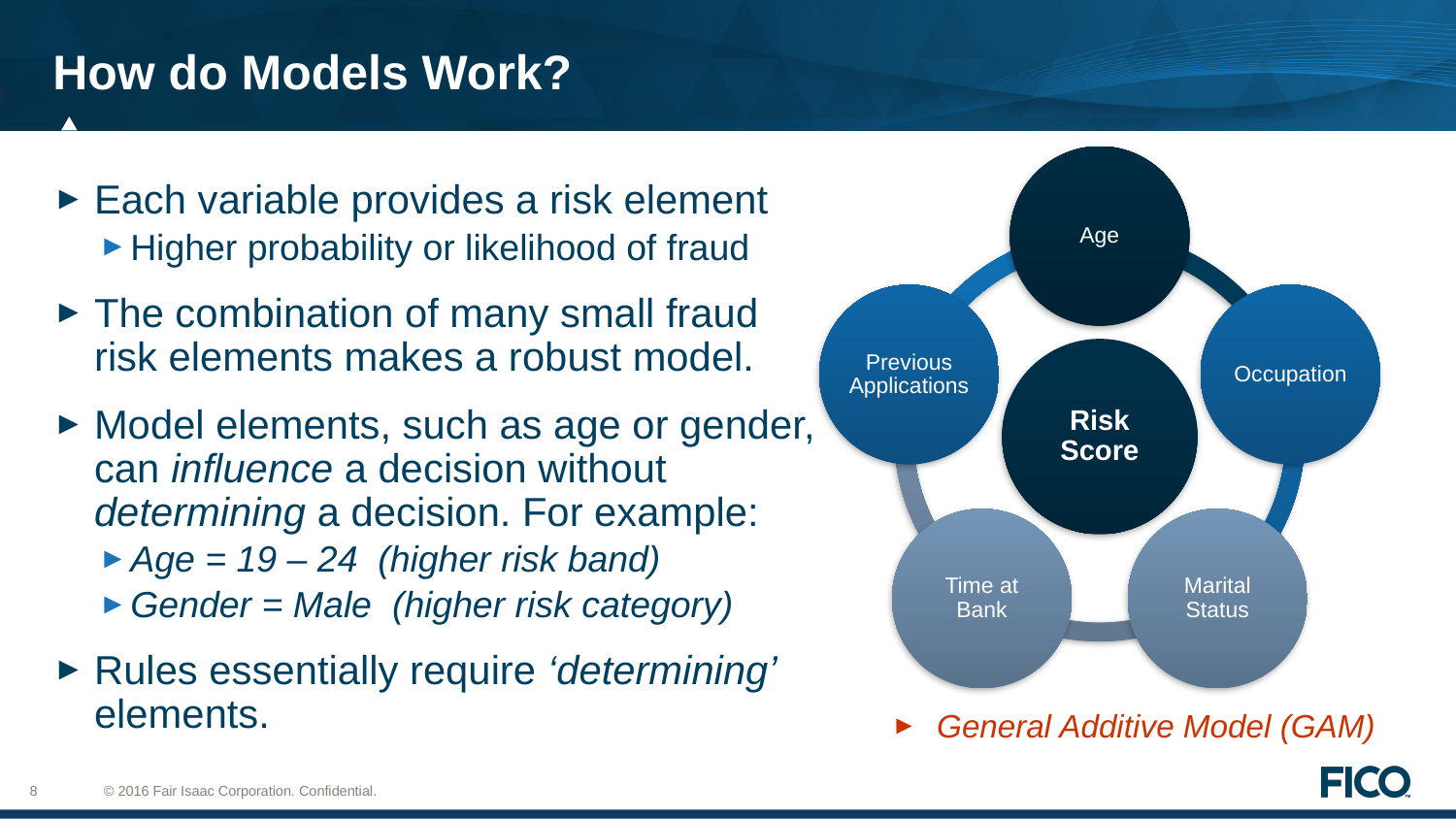

# How do Models Work?
Risk Score
Age
Occupation
Marital Status
Time at Bank
Previous Applications
Each variable provides a risk element
Higher probability or likelihood of fraud
The combination of many small fraud risk elements makes a robust model.
Model elements, such as age or gender, can influence a decision without determining a decision. For example:
Age = 19 – 24  (higher risk band)
Gender = Male  (higher risk category)
Rules essentially require ‘determining’ elements.
General Additive Model (GAM)